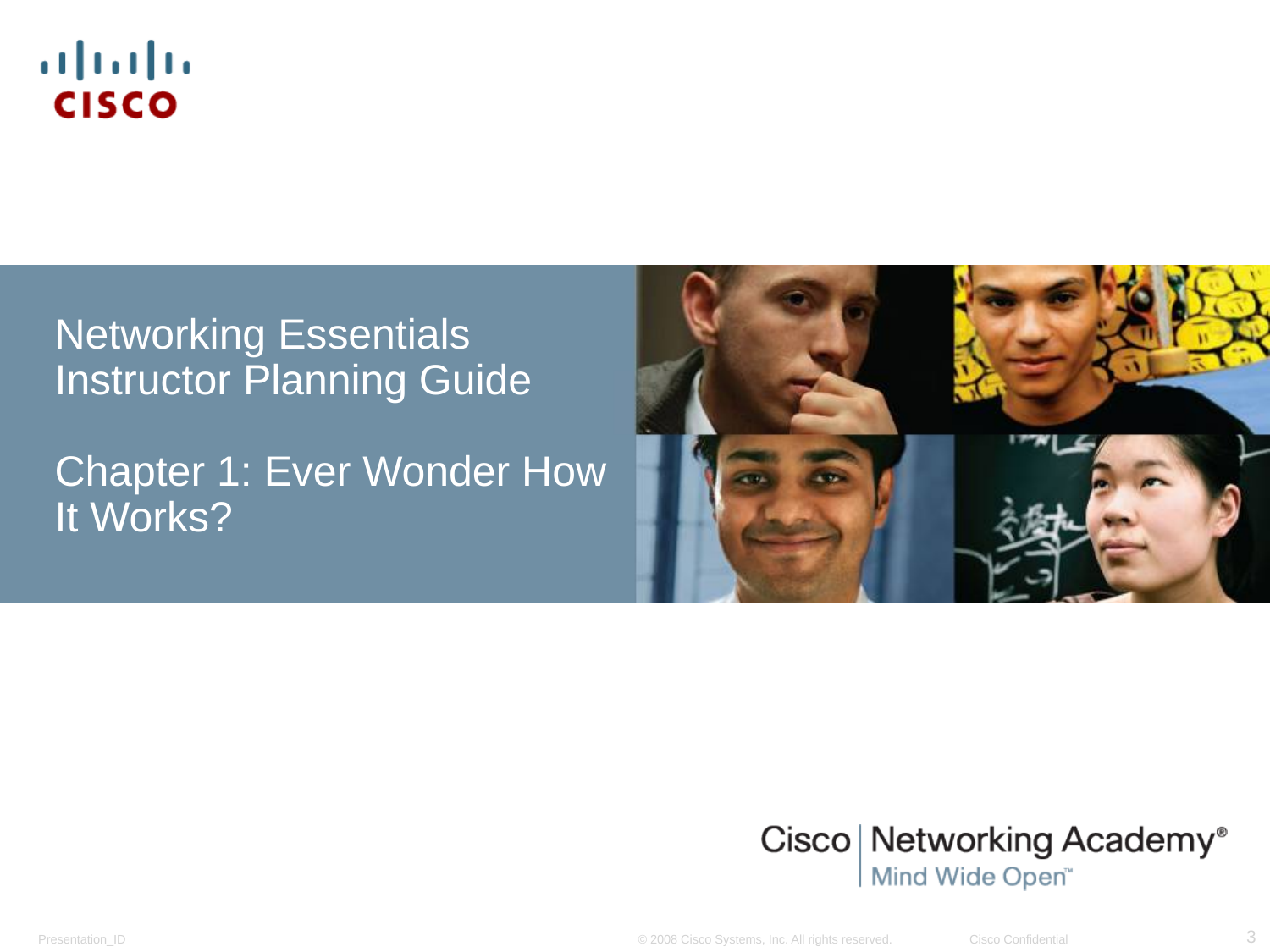

Networking Essentials
Instructor Planning Guide

Chapter 1: Ever Wonder How It Works?